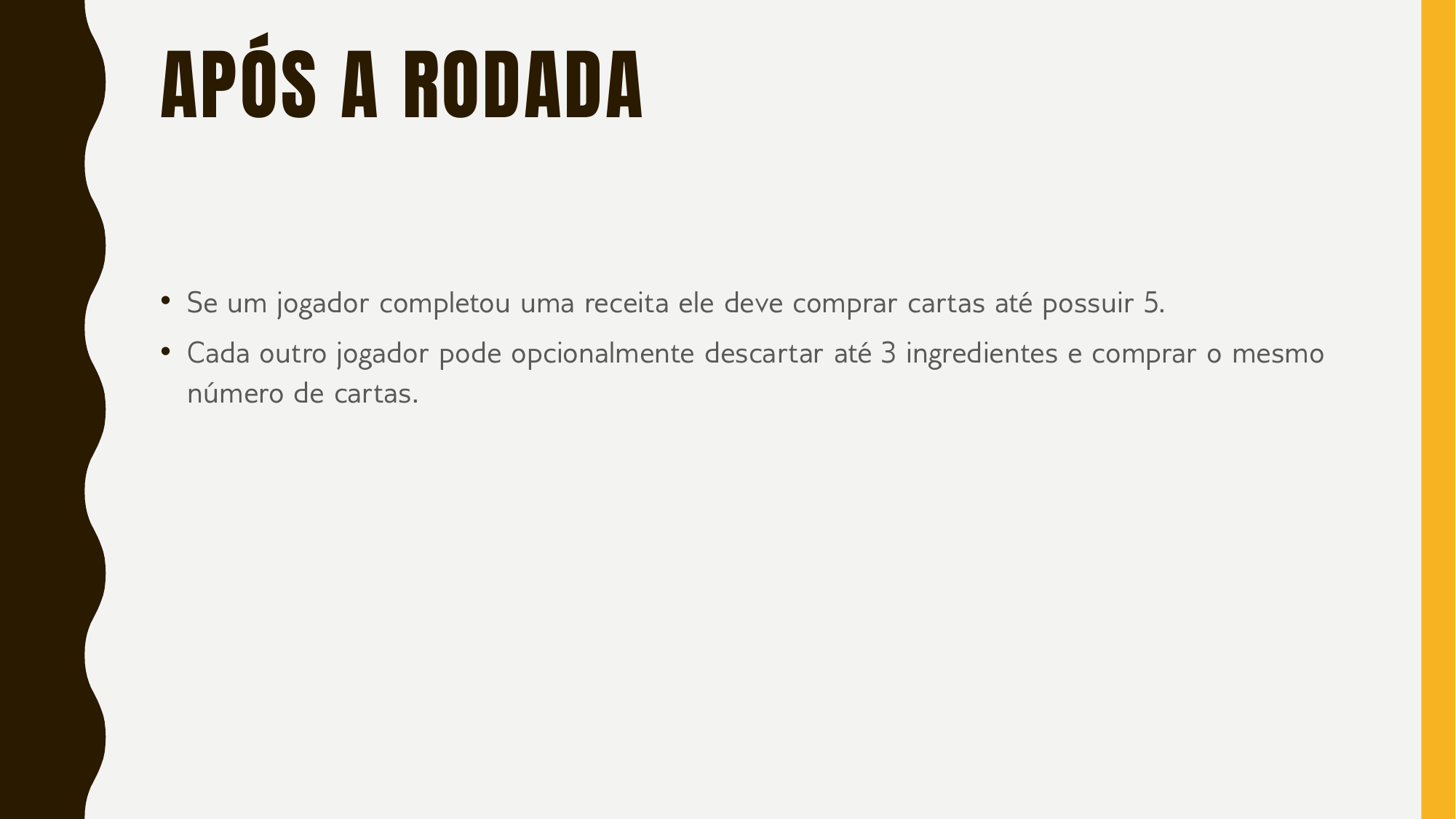

# APÓS A RODADA
Se um jogador completou uma receita ele deve comprar cartas até possuir 5.
Cada outro jogador pode opcionalmente descartar até 3 ingredientes e comprar o mesmo número de cartas.